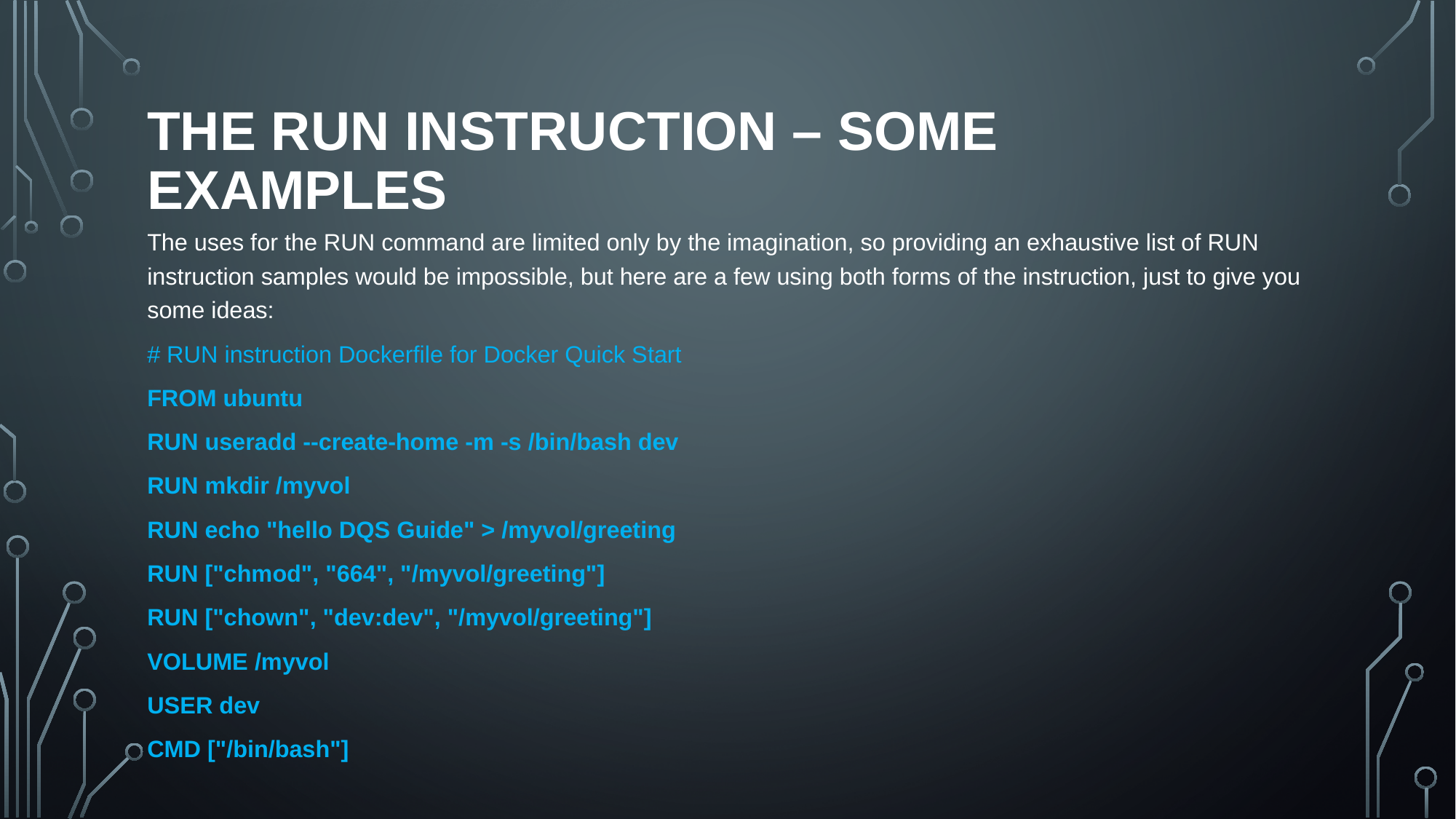

# The run instruction – some examples
The uses for the RUN command are limited only by the imagination, so providing an exhaustive list of RUN instruction samples would be impossible, but here are a few using both forms of the instruction, just to give you some ideas:
# RUN instruction Dockerfile for Docker Quick Start
FROM ubuntu
RUN useradd --create-home -m -s /bin/bash dev
RUN mkdir /myvol
RUN echo "hello DQS Guide" > /myvol/greeting
RUN ["chmod", "664", "/myvol/greeting"]
RUN ["chown", "dev:dev", "/myvol/greeting"]
VOLUME /myvol
USER dev
CMD ["/bin/bash"]